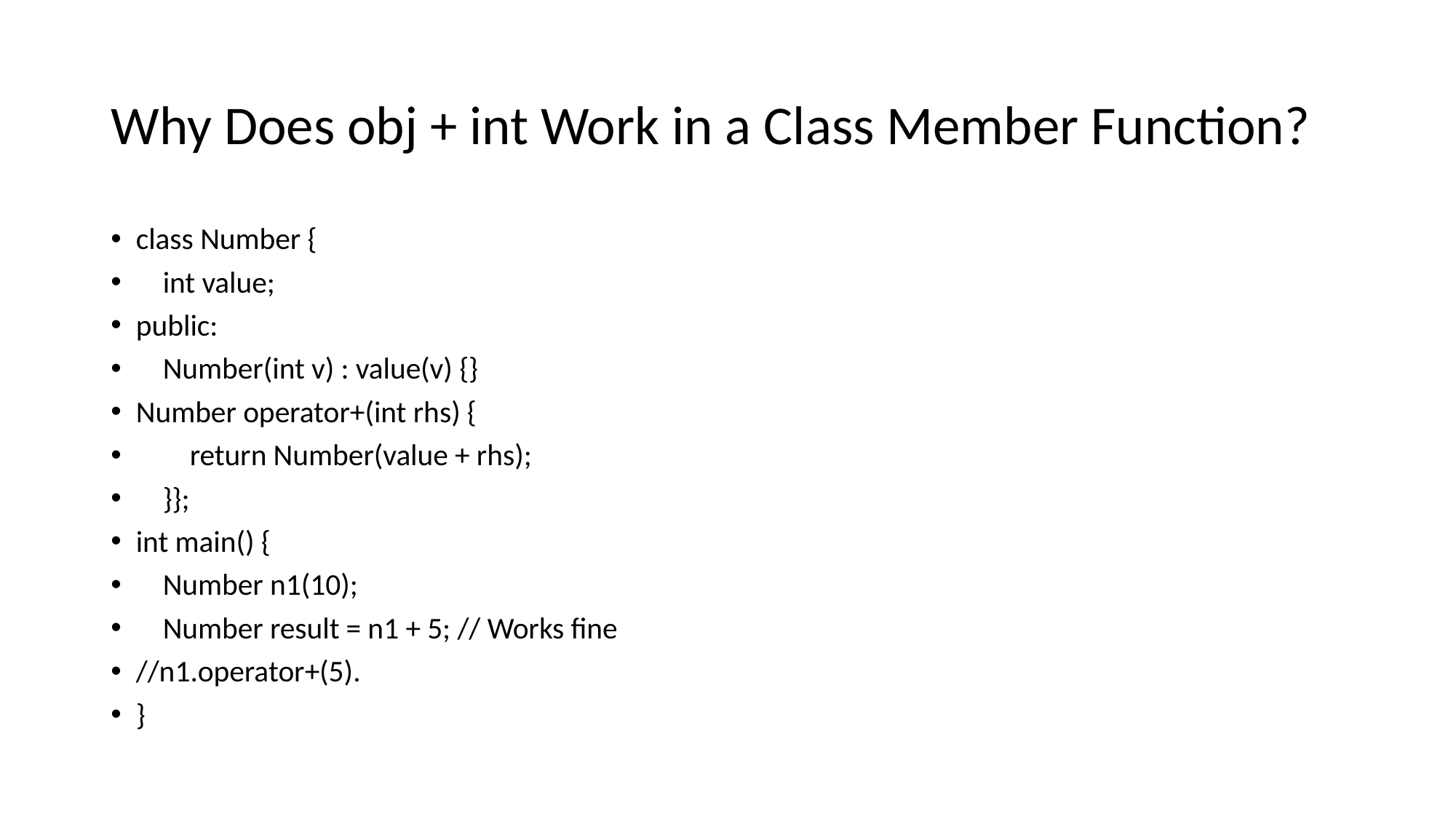

# Why Does obj + int Work in a Class Member Function?
class Number {
    int value;
public:
    Number(int v) : value(v) {}
Number operator+(int rhs) {
        return Number(value + rhs);
    }};
int main() {
    Number n1(10);
    Number result = n1 + 5; // Works fine
//n1.operator+(5).
}